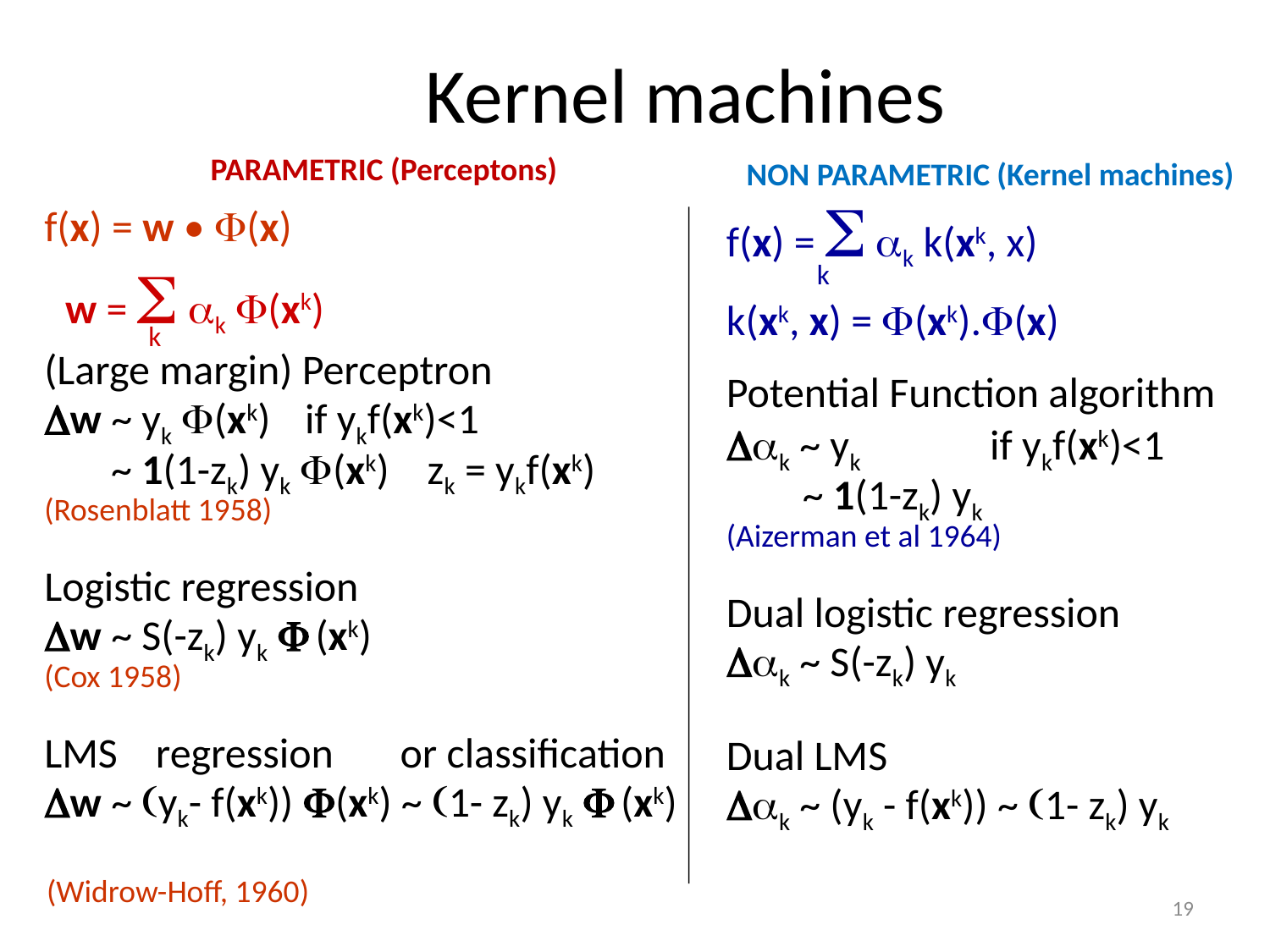

# Kernel machines
PARAMETRIC (Perceptons)
NON PARAMETRIC (Kernel machines)
f(x) = Σ αk k(xk, x)
k(xk, x) = Φ(xk).Φ(x)
Potential Function algorithm
Δαk ~ yk	 if ykf(xk)<1
        ~ 1(1-zk) yk
(Aizerman et al 1964)

Dual logistic regression
Δαk ~ S(-zk) yk

Dual LMS
Δαk ~ (yk - f(xk)) ~ (1- zk) yk

f(x) = w • Φ(x)

(Large margin) Perceptron
Δw ~ yk Φ(xk)    if ykf(xk)<1
       ~ 1(1-zk) yk Φ(xk)    zk = ykf(xk)
(Rosenblatt 1958)

Logistic regression
Δw ~ S(-zk) yk Φ (xk)
(Cox 1958)

LMS    regression       or classification
Δw ~ (yk- f(xk)) Φ(xk) ~ (1- zk) yk Φ (xk)

w = Σ αk Φ(xk)
k
k
(Widrow-Hoff, 1960)
19